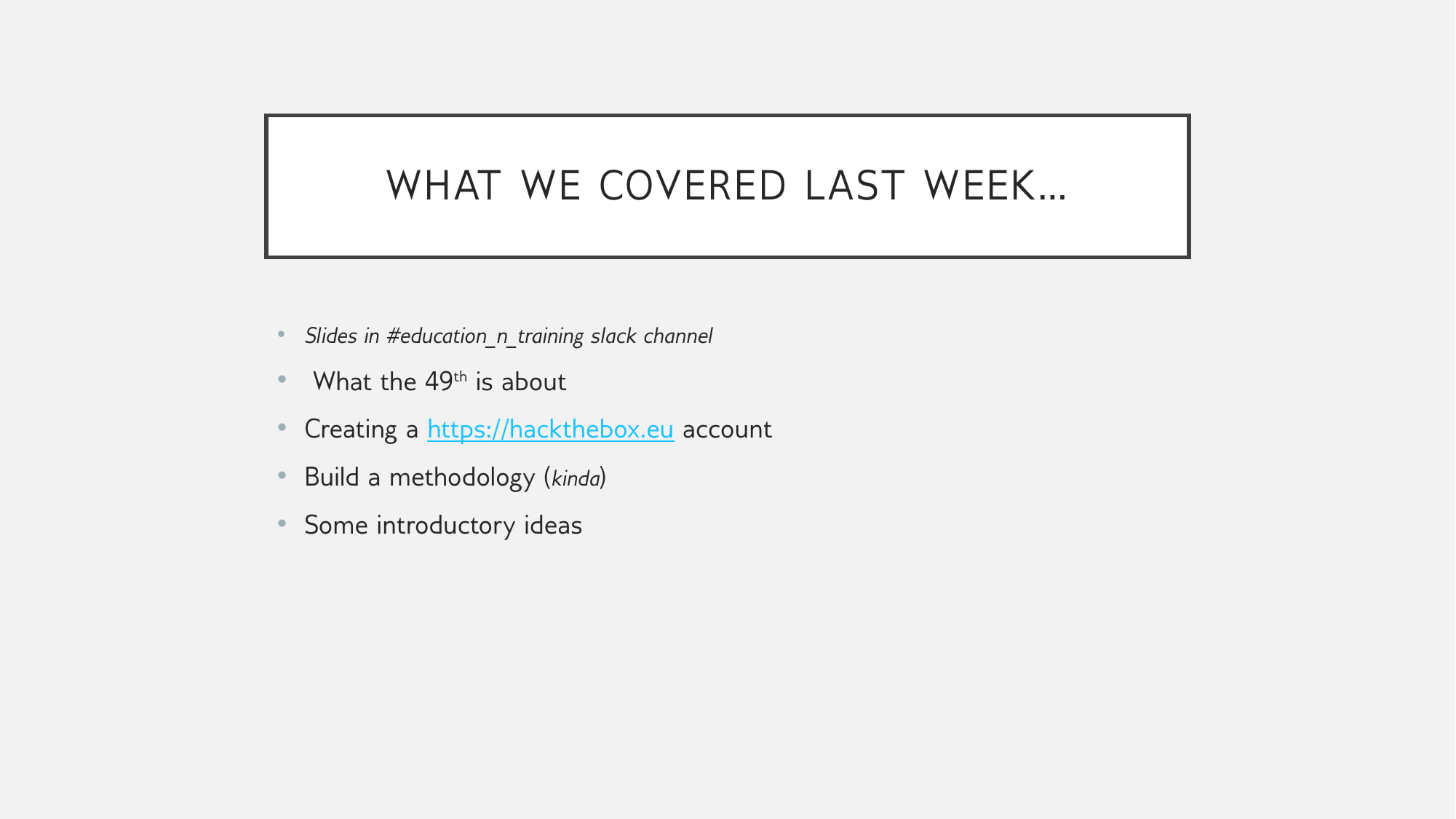

# What we covered last week…
Slides in #education_n_training slack channel
 What the 49th is about
Creating a https://hackthebox.eu account
Build a methodology (kinda)
Some introductory ideas